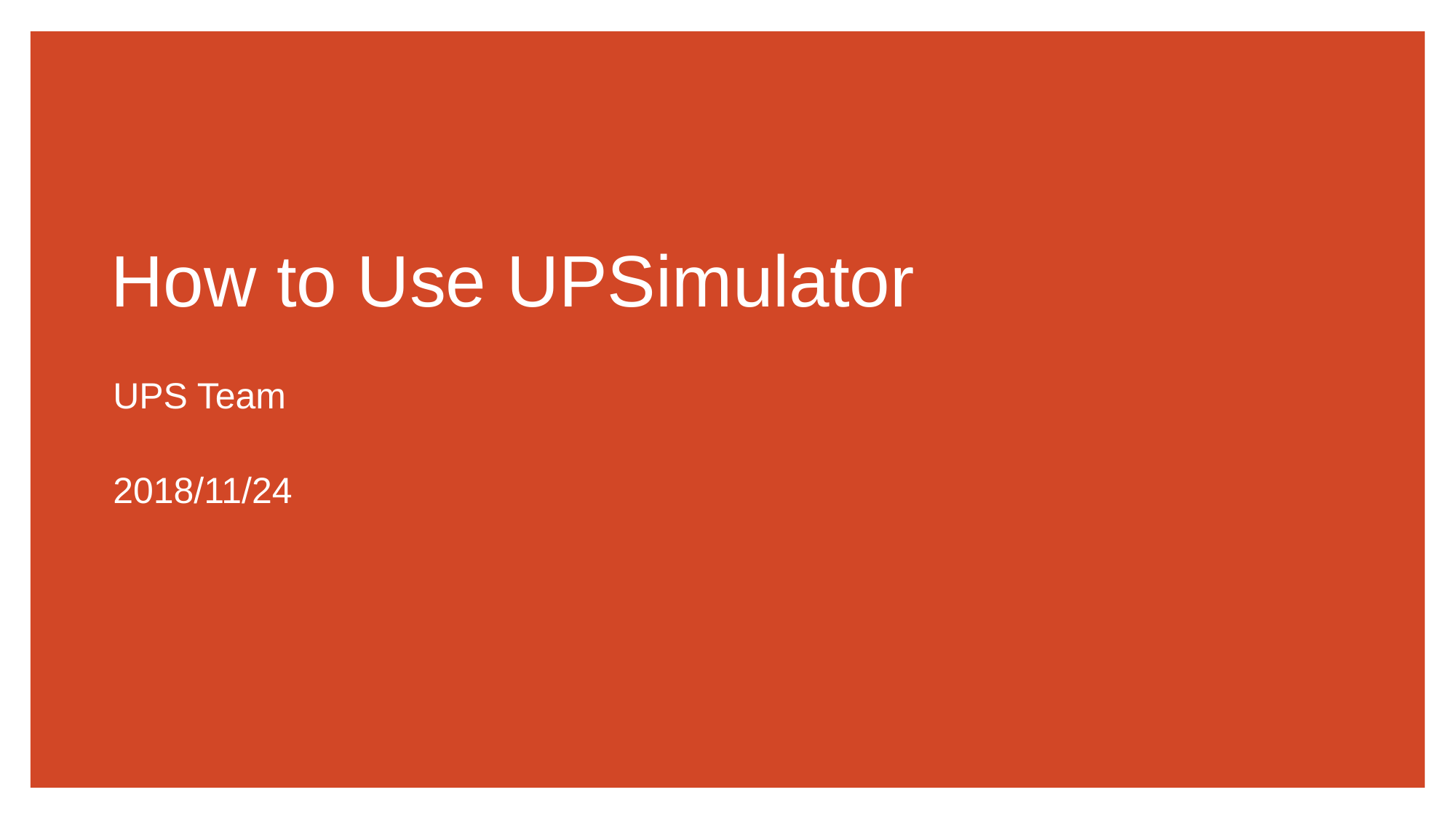

# How to Use UPSimulator
UPS Team
2018/11/24